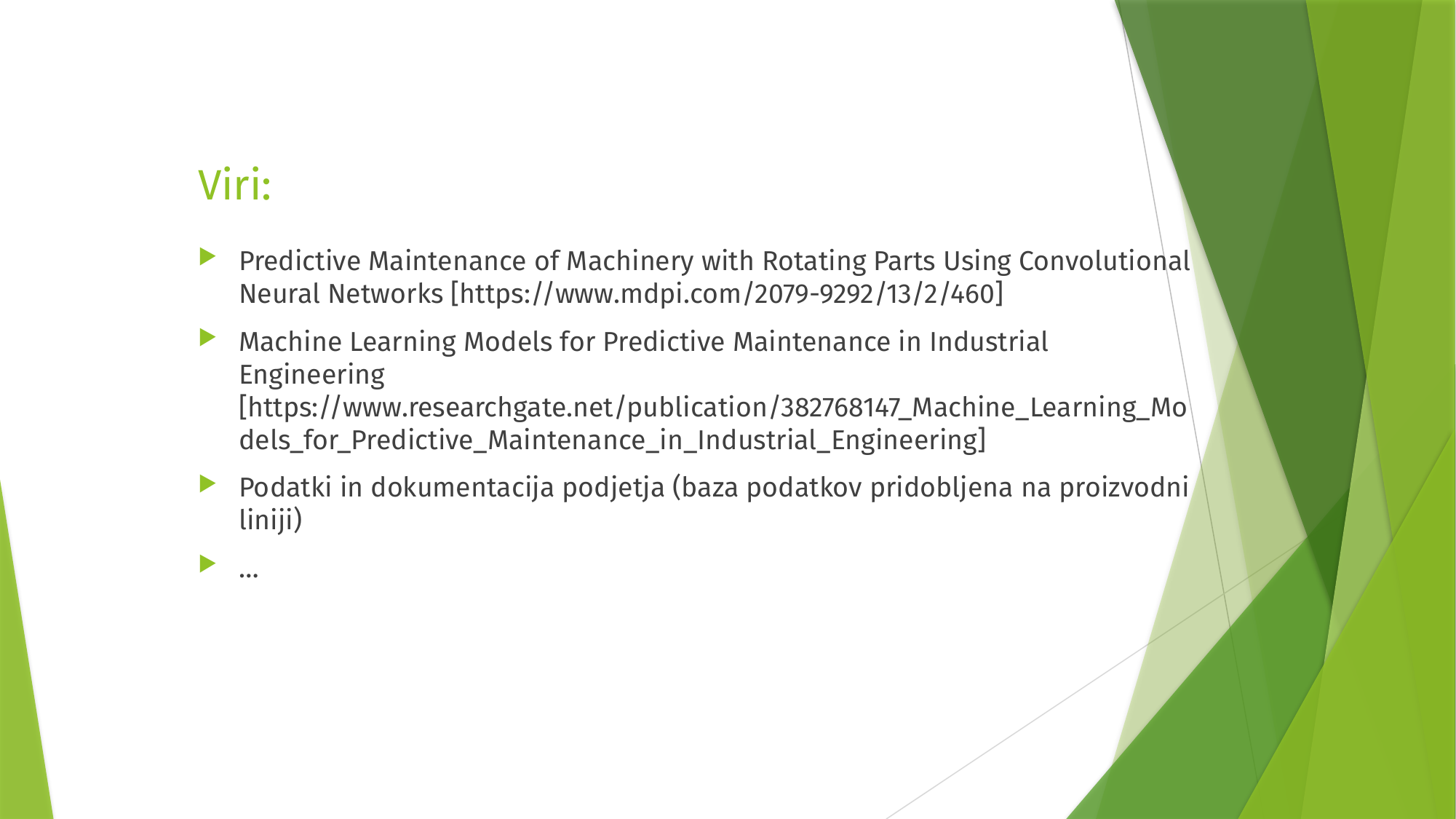

# Viri:
Predictive Maintenance of Machinery with Rotating Parts Using Convolutional Neural Networks [https://www.mdpi.com/2079-9292/13/2/460]
Machine Learning Models for Predictive Maintenance in Industrial Engineering [https://www.researchgate.net/publication/382768147_Machine_Learning_Models_for_Predictive_Maintenance_in_Industrial_Engineering]
Podatki in dokumentacija podjetja (baza podatkov pridobljena na proizvodni liniji)
…